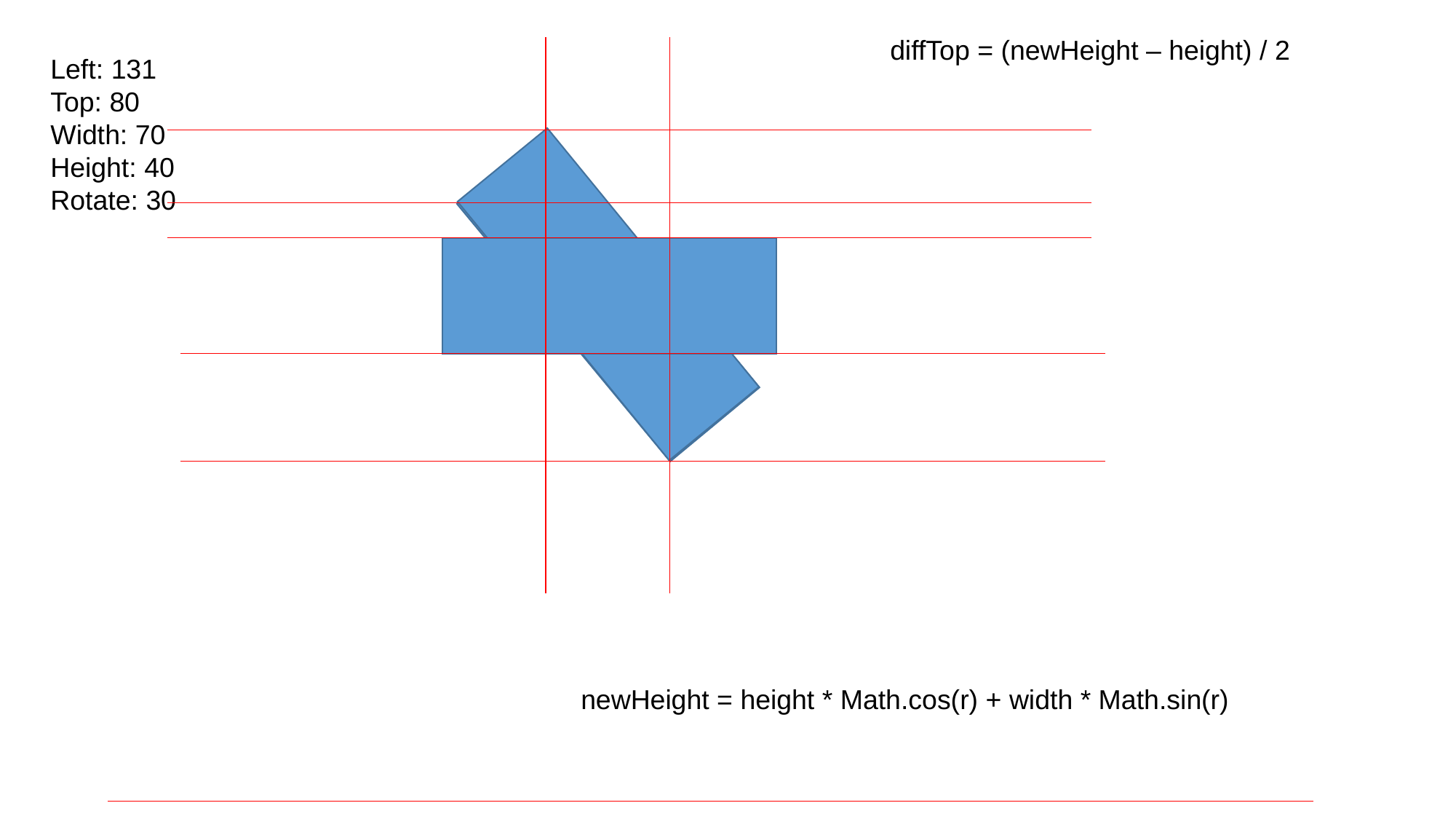

diffTop = (newHeight – height) / 2
Left: 131
Top: 80
Width: 70
Height: 40
Rotate: 30

newHeight = height * Math.cos(r) + width * Math.sin(r)